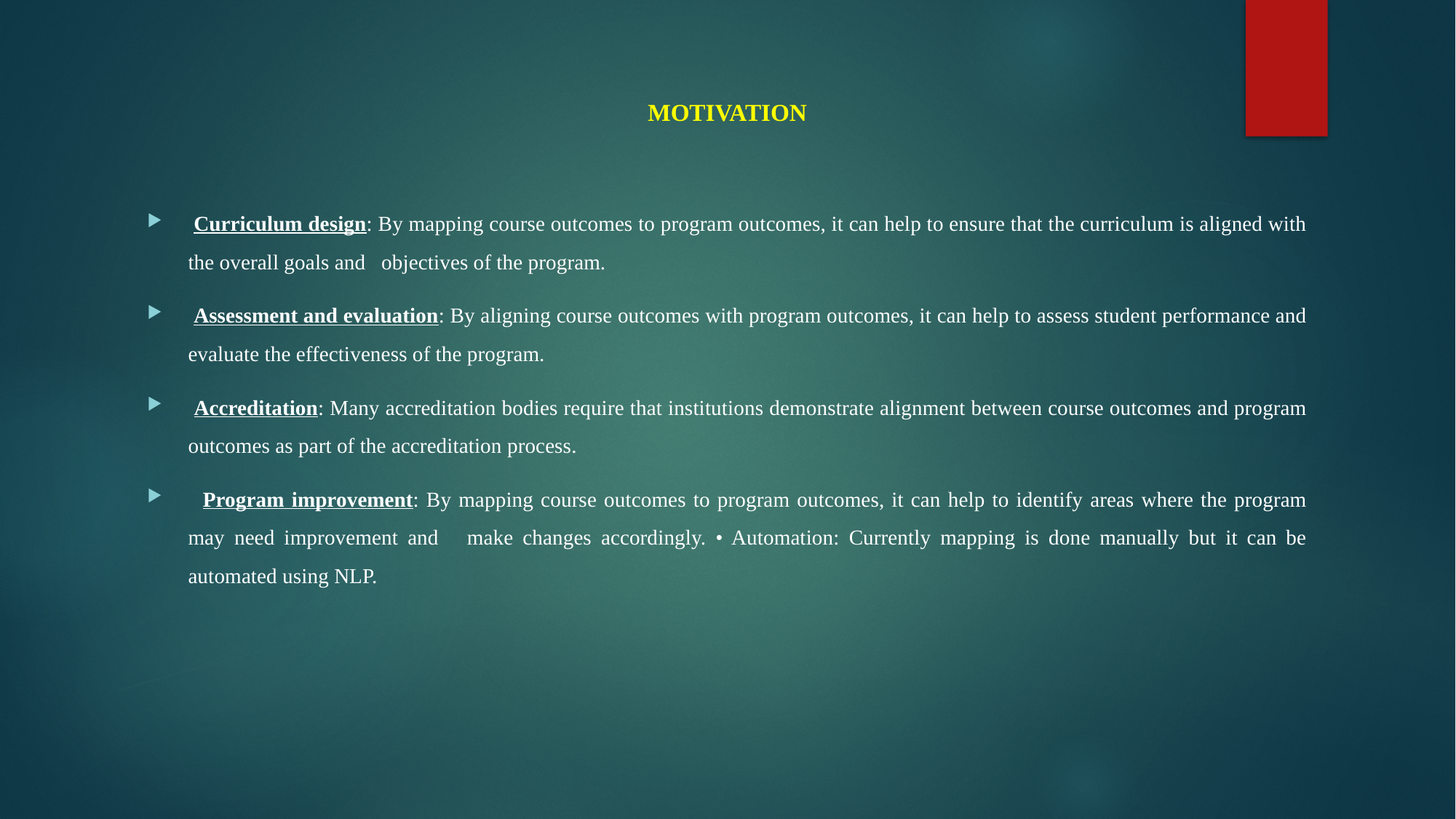

# MOTIVATION
 Curriculum design: By mapping course outcomes to program outcomes, it can help to ensure that the curriculum is aligned with the overall goals and   objectives of the program.
 Assessment and evaluation: By aligning course outcomes with program outcomes, it can help to assess student performance and evaluate the effectiveness of the program.
 Accreditation: Many accreditation bodies require that institutions demonstrate alignment between course outcomes and program outcomes as part of the accreditation process.
  Program improvement: By mapping course outcomes to program outcomes, it can help to identify areas where the program may need improvement and   make changes accordingly. • Automation: Currently mapping is done manually but it can be automated using NLP.